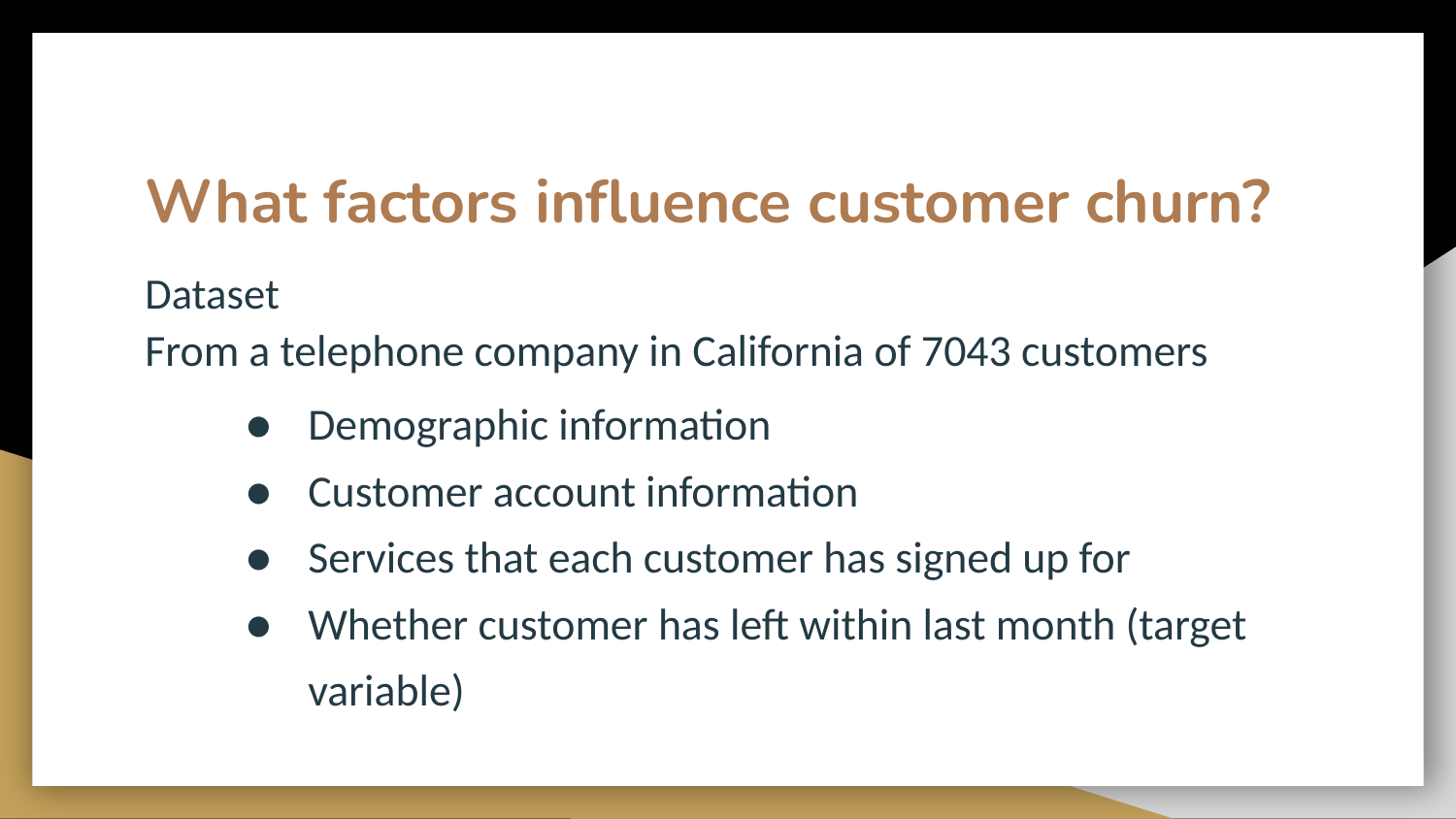

# What factors influence customer churn?
Dataset
From a telephone company in California of 7043 customers
Demographic information
Customer account information
Services that each customer has signed up for
Whether customer has left within last month (target variable)